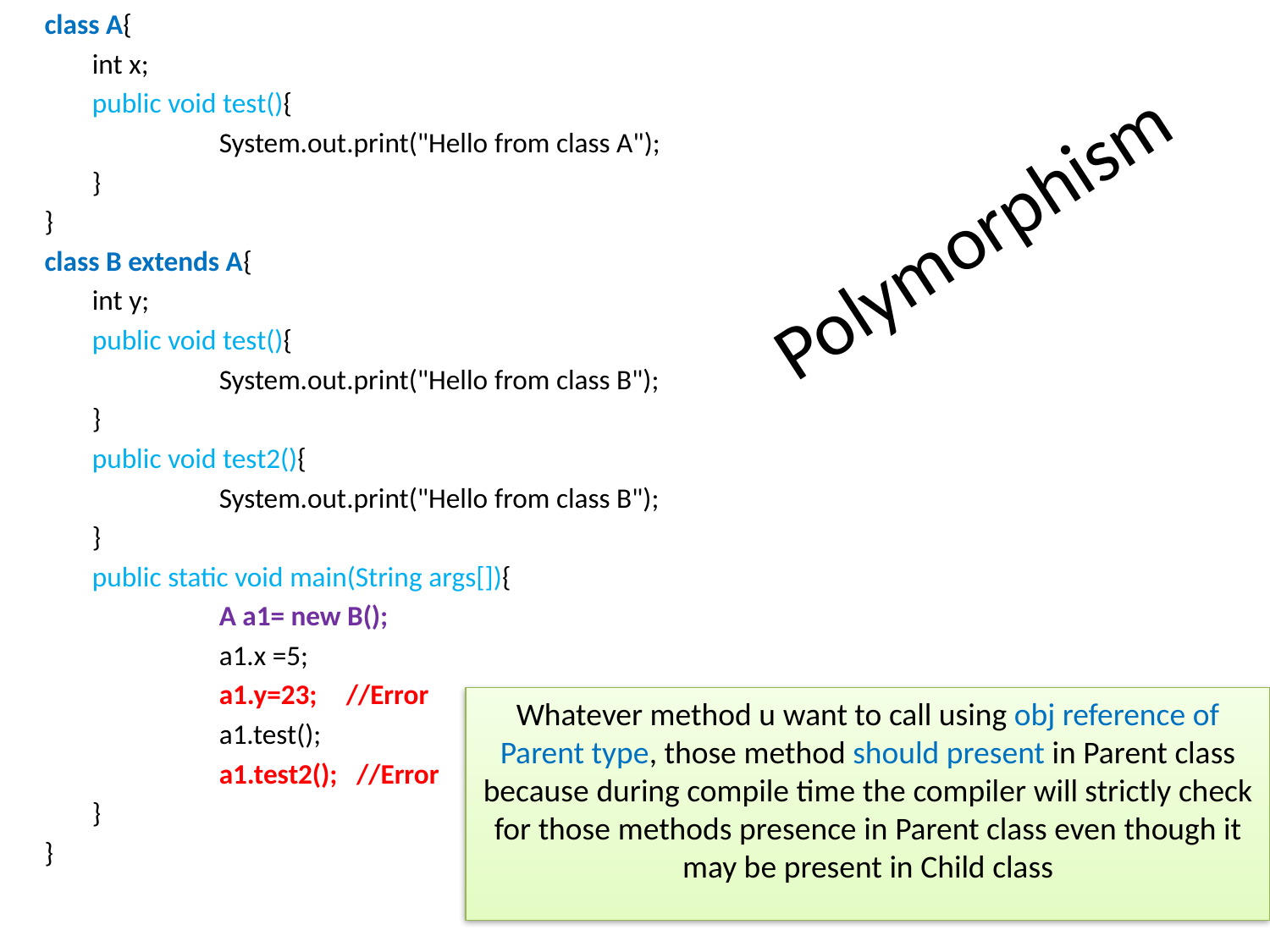

class A{
	int x;
	public void test(){
		System.out.print("Hello from class A");
	}
}
class B extends A{
	int y;
	public void test(){
		System.out.print("Hello from class B");
	}
	public void test2(){
		System.out.print("Hello from class B");
	}
	public static void main(String args[]){
		A a1= new B();
		a1.x =5;
		a1.y=23; 	//Error
		a1.test();
		a1.test2();   //Error
	}
}
Polymorphism
Whatever method u want to call using obj reference of Parent type, those method should present in Parent class because during compile time the compiler will strictly check for those methods presence in Parent class even though it may be present in Child class